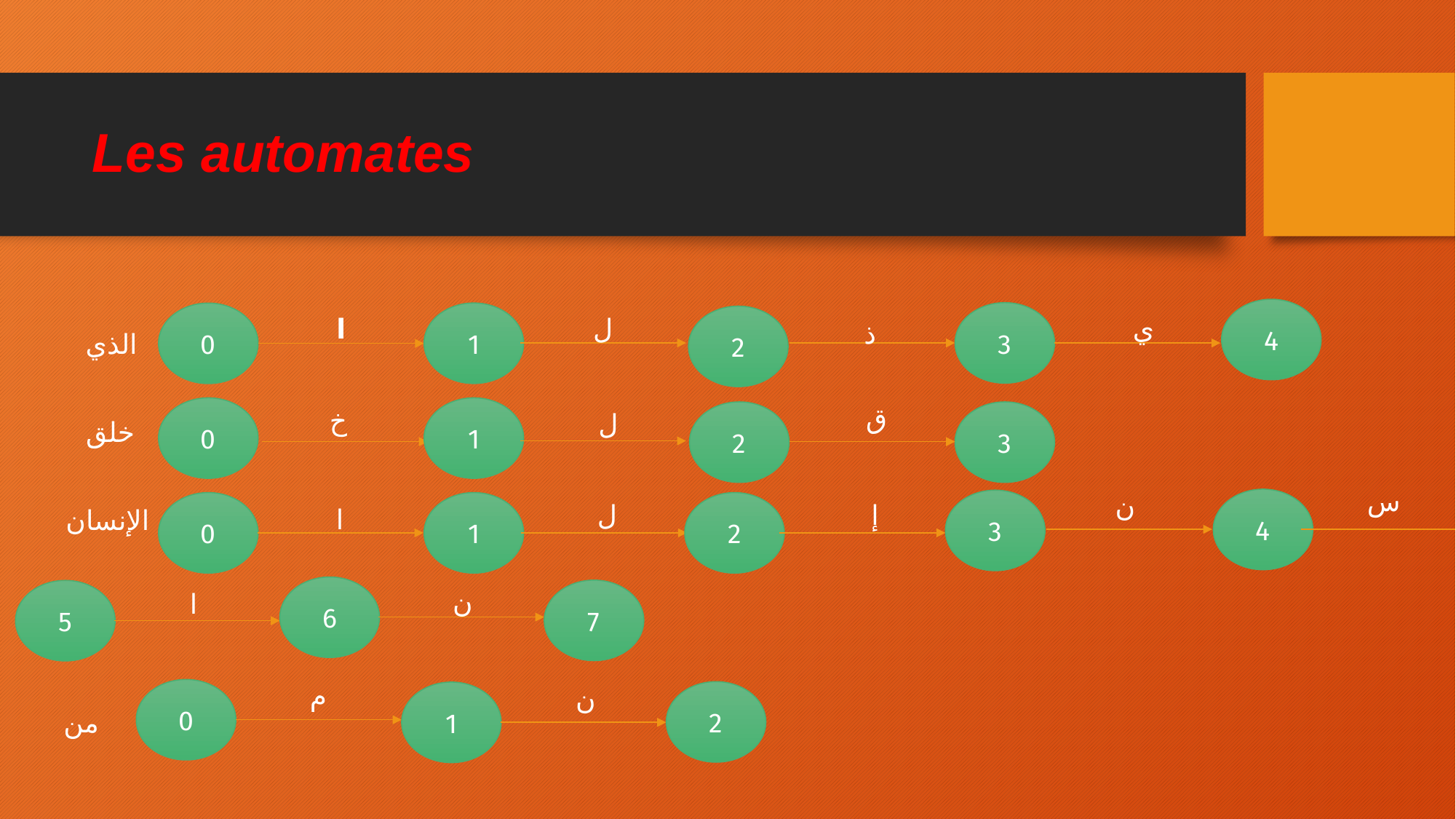

# Les automates
4
3
1
0
ا
ل
2
ي
ذ
الذي
ق
0
خ
1
ل
2
3
خلق
س
ن
4
3
1
ل

2
إ
0
ا
الإنسان
6
ن
7
5
ا
م
ن
0
2
1
من